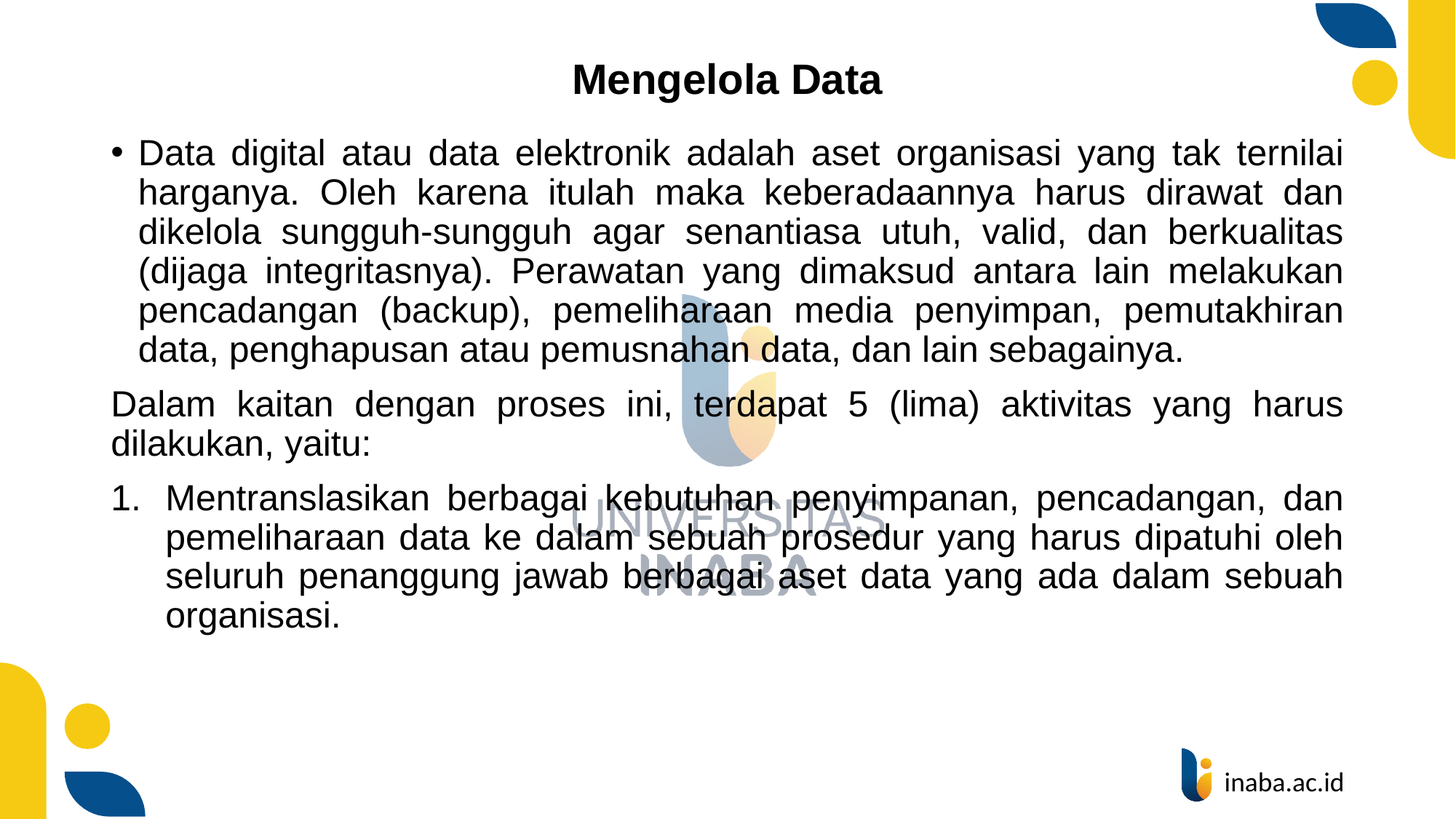

# Mengelola Data
Data digital atau data elektronik adalah aset organisasi yang tak ternilai harganya. Oleh karena itulah maka keberadaannya harus dirawat dan dikelola sungguh-sungguh agar senantiasa utuh, valid, dan berkualitas (dijaga integritasnya). Perawatan yang dimaksud antara lain melakukan pencadangan (backup), pemeliharaan media penyimpan, pemutakhiran data, penghapusan atau pemusnahan data, dan lain sebagainya.
Dalam kaitan dengan proses ini, terdapat 5 (lima) aktivitas yang harus dilakukan, yaitu:
Mentranslasikan berbagai kebutuhan penyimpanan, pencadangan, dan pemeliharaan data ke dalam sebuah prosedur yang harus dipatuhi oleh seluruh penanggung jawab berbagai aset data yang ada dalam sebuah organisasi.